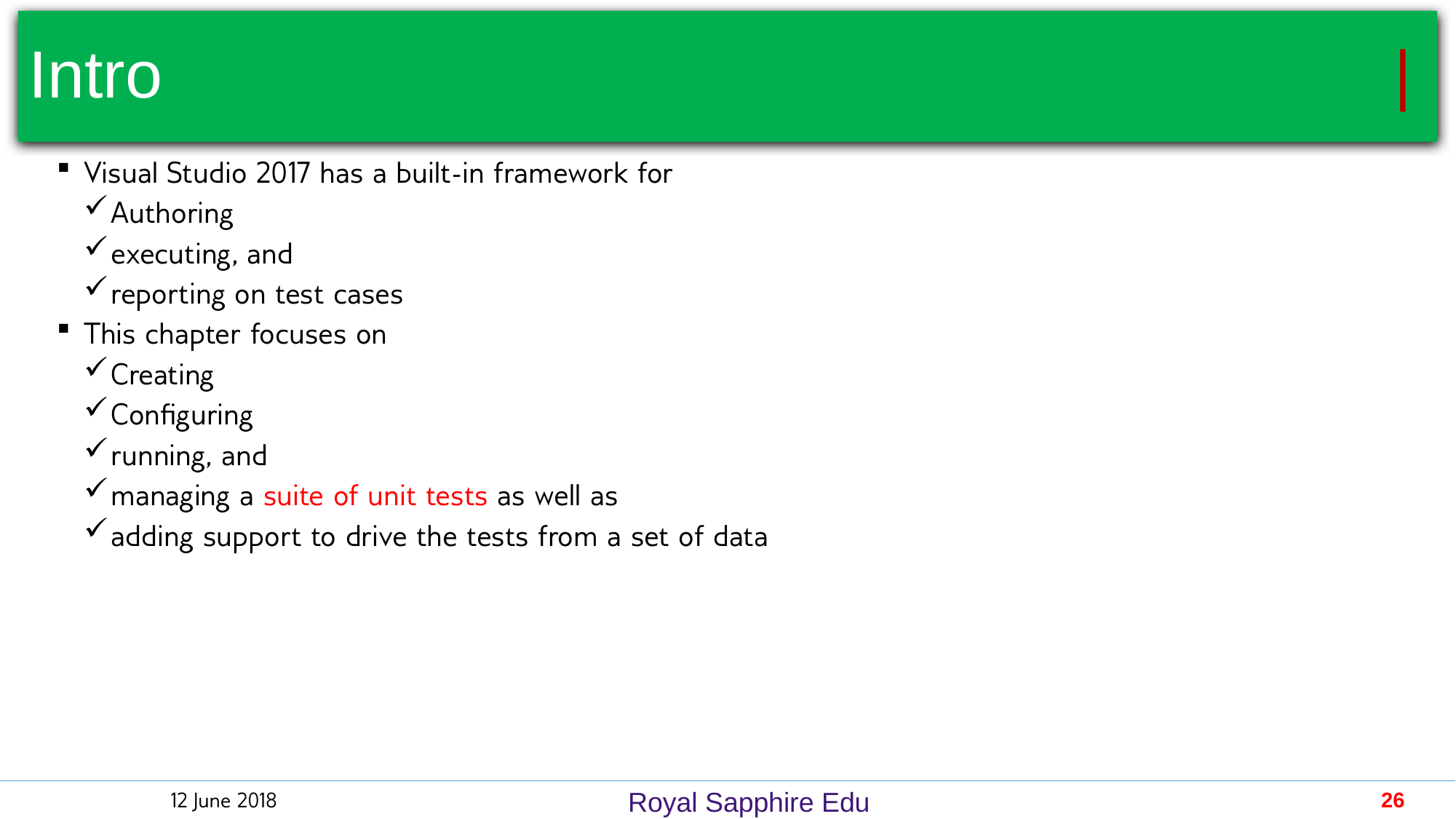

# Intro											   |
Visual Studio 2017 has a built-in framework for
Authoring
executing, and
reporting on test cases
This chapter focuses on
Creating
Configuring
running, and
managing a suite of unit tests as well as
adding support to drive the tests from a set of data
12 June 2018
26